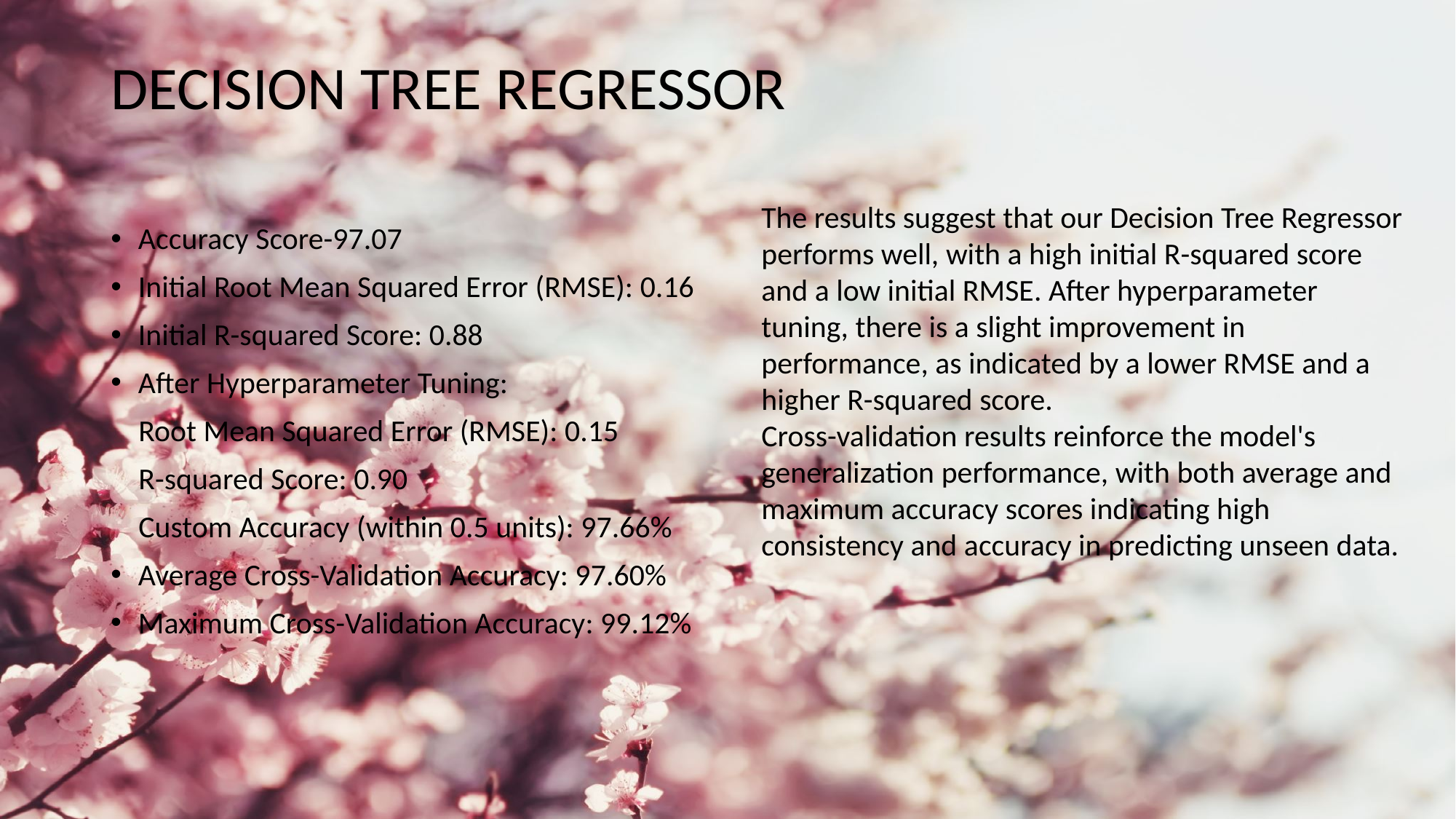

# DECISION TREE REGRESSOR

The results suggest that our Decision Tree Regressor performs well, with a high initial R-squared score and a low initial RMSE. After hyperparameter tuning, there is a slight improvement in performance, as indicated by a lower RMSE and a higher R-squared score.
Cross-validation results reinforce the model's generalization performance, with both average and maximum accuracy scores indicating high consistency and accuracy in predicting unseen data.
Accuracy Score-97.07
Initial Root Mean Squared Error (RMSE): 0.16
Initial R-squared Score: 0.88
After Hyperparameter Tuning:
    Root Mean Squared Error (RMSE): 0.15
    R-squared Score: 0.90
    Custom Accuracy (within 0.5 units): 97.66%
Average Cross-Validation Accuracy: 97.60%
Maximum Cross-Validation Accuracy: 99.12%